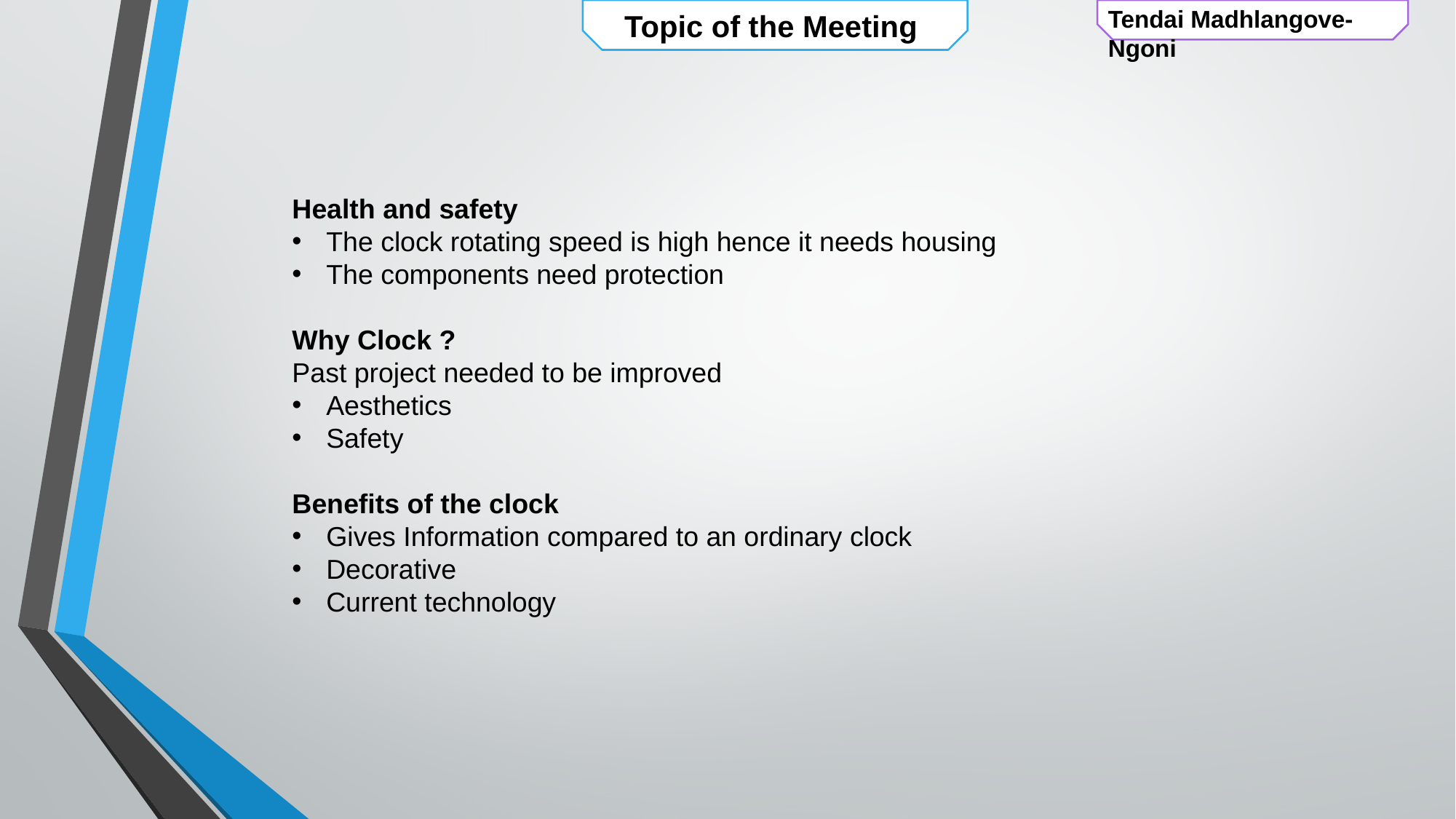

Tendai Madhlangove-Ngoni

Topic of the Meeting
Health and safety
The clock rotating speed is high hence it needs housing
The components need protection

Why Clock ?
Past project needed to be improved
Aesthetics
Safety

Benefits of the clock
Gives Information compared to an ordinary clock
Decorative
Current technology